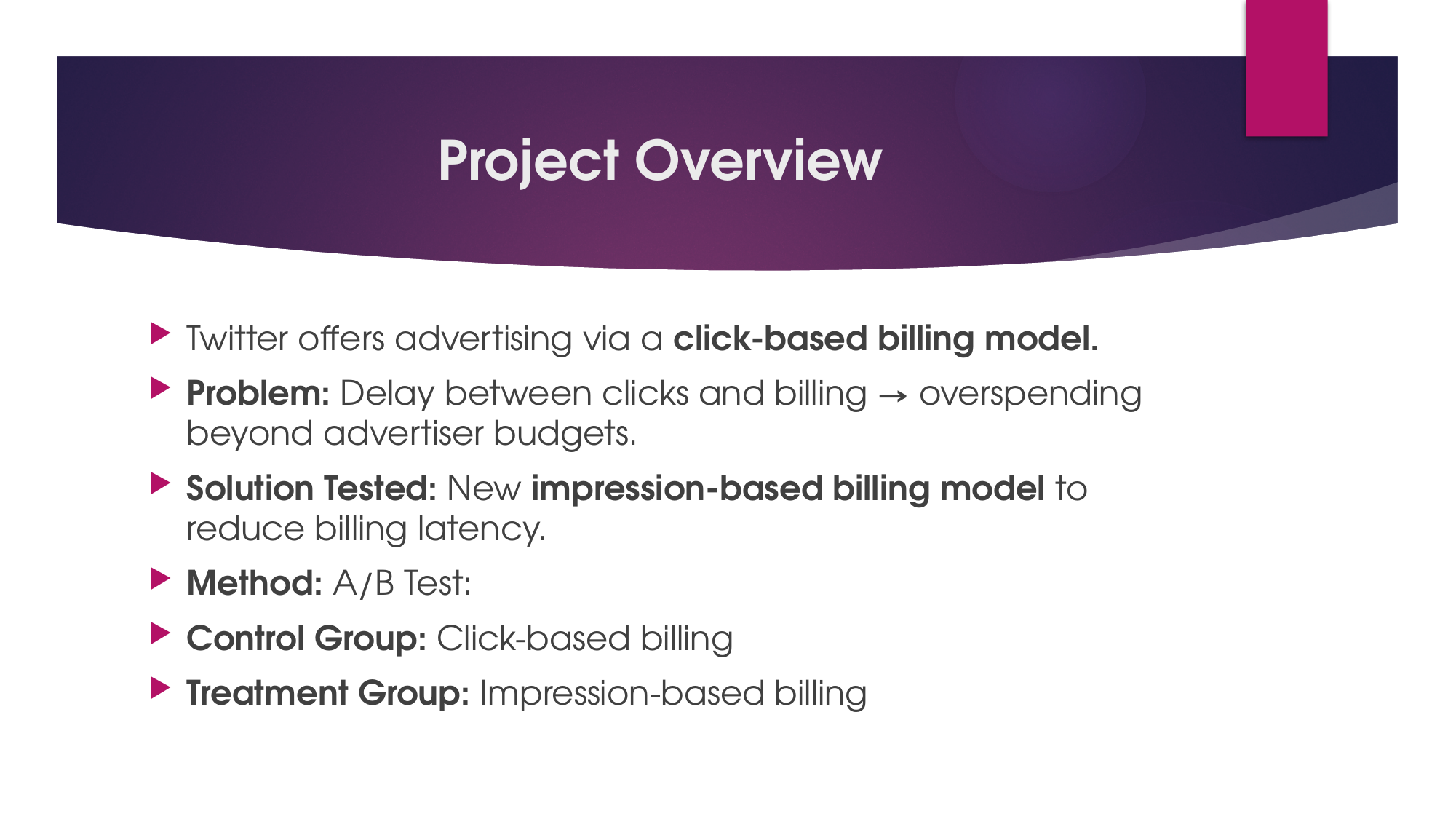

# Project Overview
Twitter offers advertising via a click-based billing model.
Problem: Delay between clicks and billing → overspending beyond advertiser budgets.
Solution Tested: New impression-based billing model to reduce billing latency.
Method: A/B Test:
Control Group: Click-based billing
Treatment Group: Impression-based billing